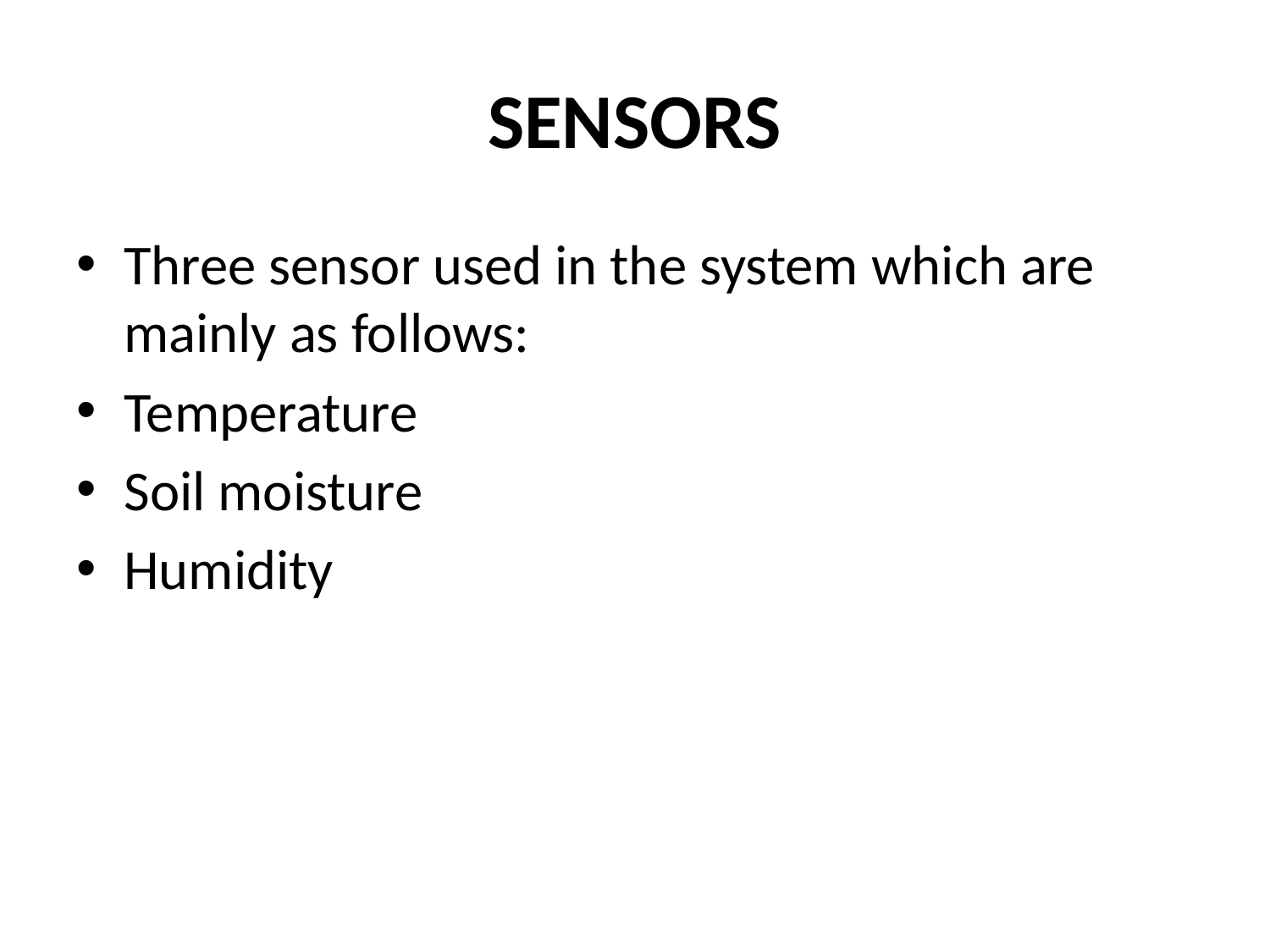

# SENSORS
Three sensor used in the system which are mainly as follows:
Temperature
Soil moisture
Humidity